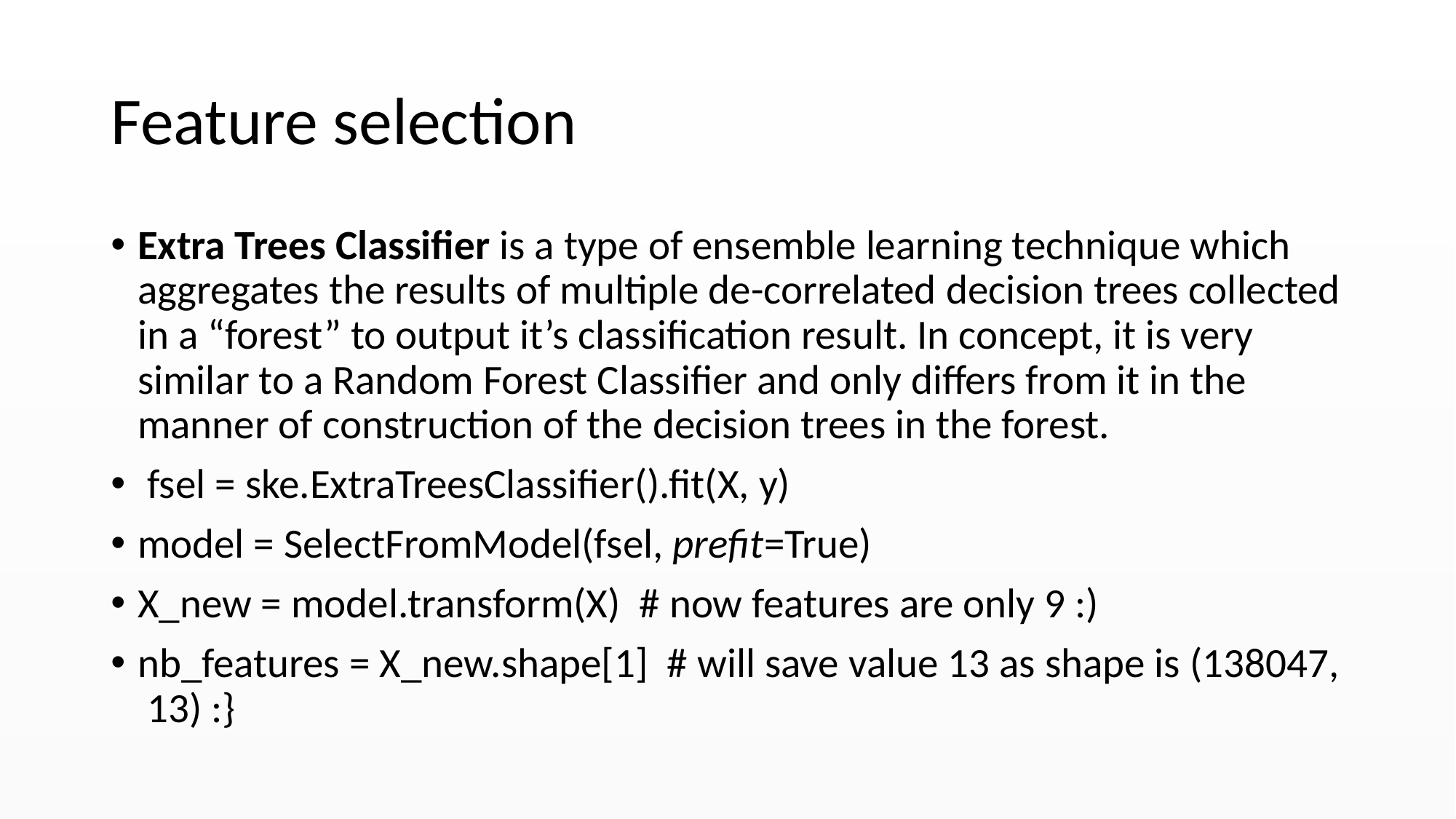

# Feature selection
Extra Trees Classifier is a type of ensemble learning technique which aggregates the results of multiple de-correlated decision trees collected in a “forest” to output it’s classification result. In concept, it is very similar to a Random Forest Classifier and only differs from it in the manner of construction of the decision trees in the forest.
 fsel = ske.ExtraTreesClassifier().fit(X, y)
model = SelectFromModel(fsel, prefit=True)
X_new = model.transform(X)  # now features are only 9 :)
nb_features = X_new.shape[1]  # will save value 13 as shape is (138047, 13) :}